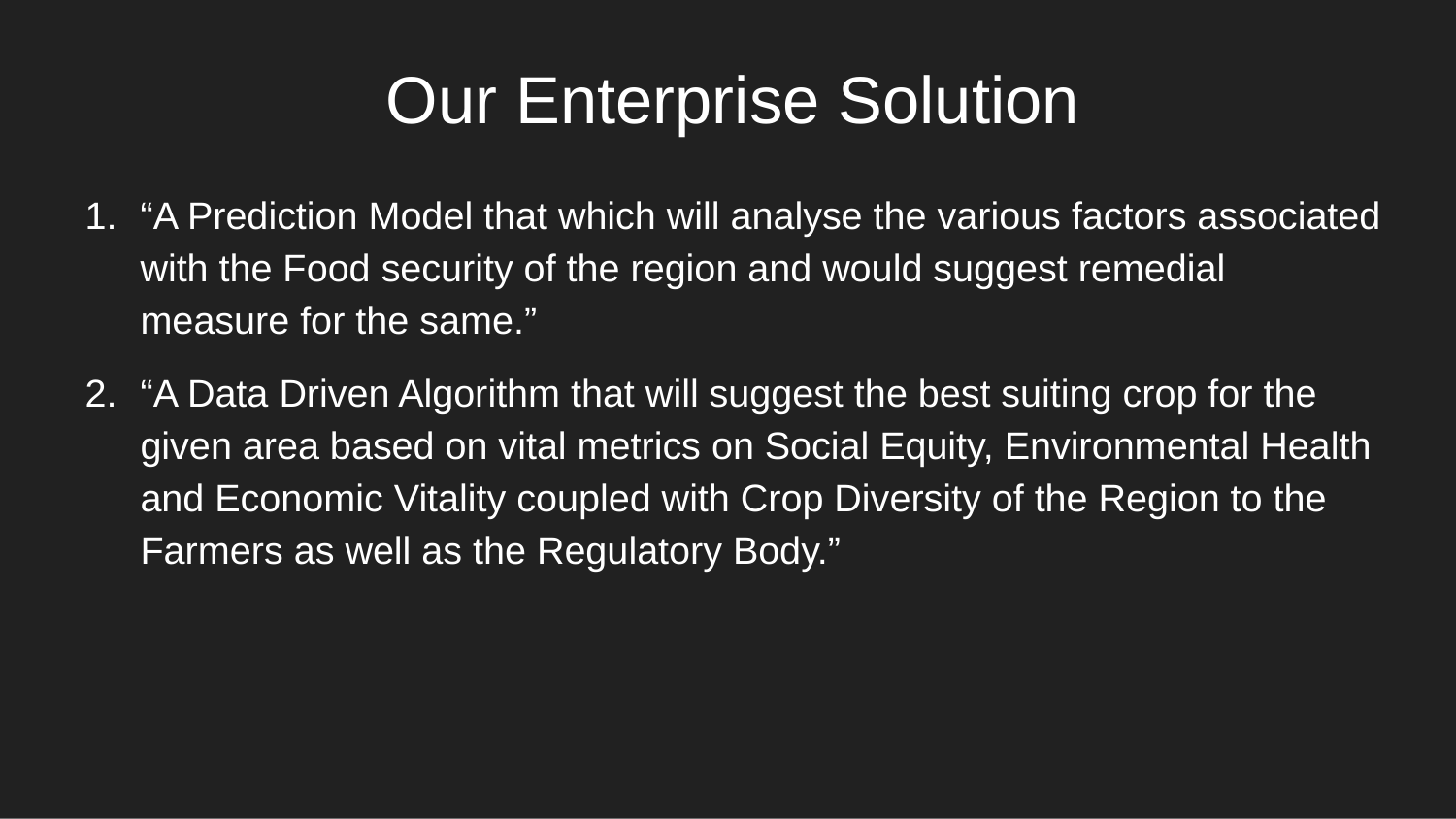

# Our Enterprise Solution
“A Prediction Model that which will analyse the various factors associated with the Food security of the region and would suggest remedial measure for the same.”
“A Data Driven Algorithm that will suggest the best suiting crop for the given area based on vital metrics on Social Equity, Environmental Health and Economic Vitality coupled with Crop Diversity of the Region to the Farmers as well as the Regulatory Body.”